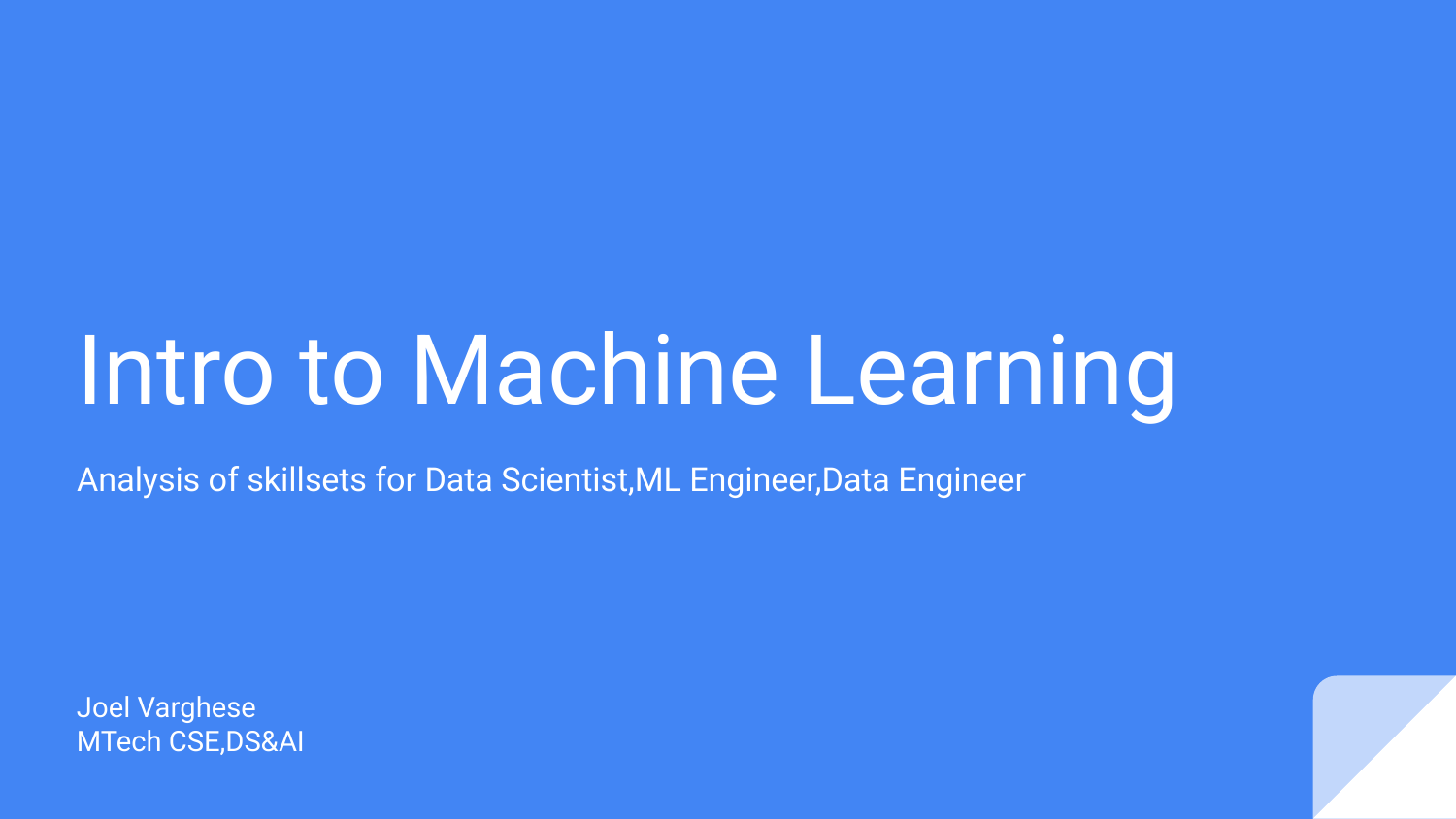

# Intro to Machine Learning
Analysis of skillsets for Data Scientist,ML Engineer,Data Engineer
Joel Varghese
MTech CSE,DS&AI